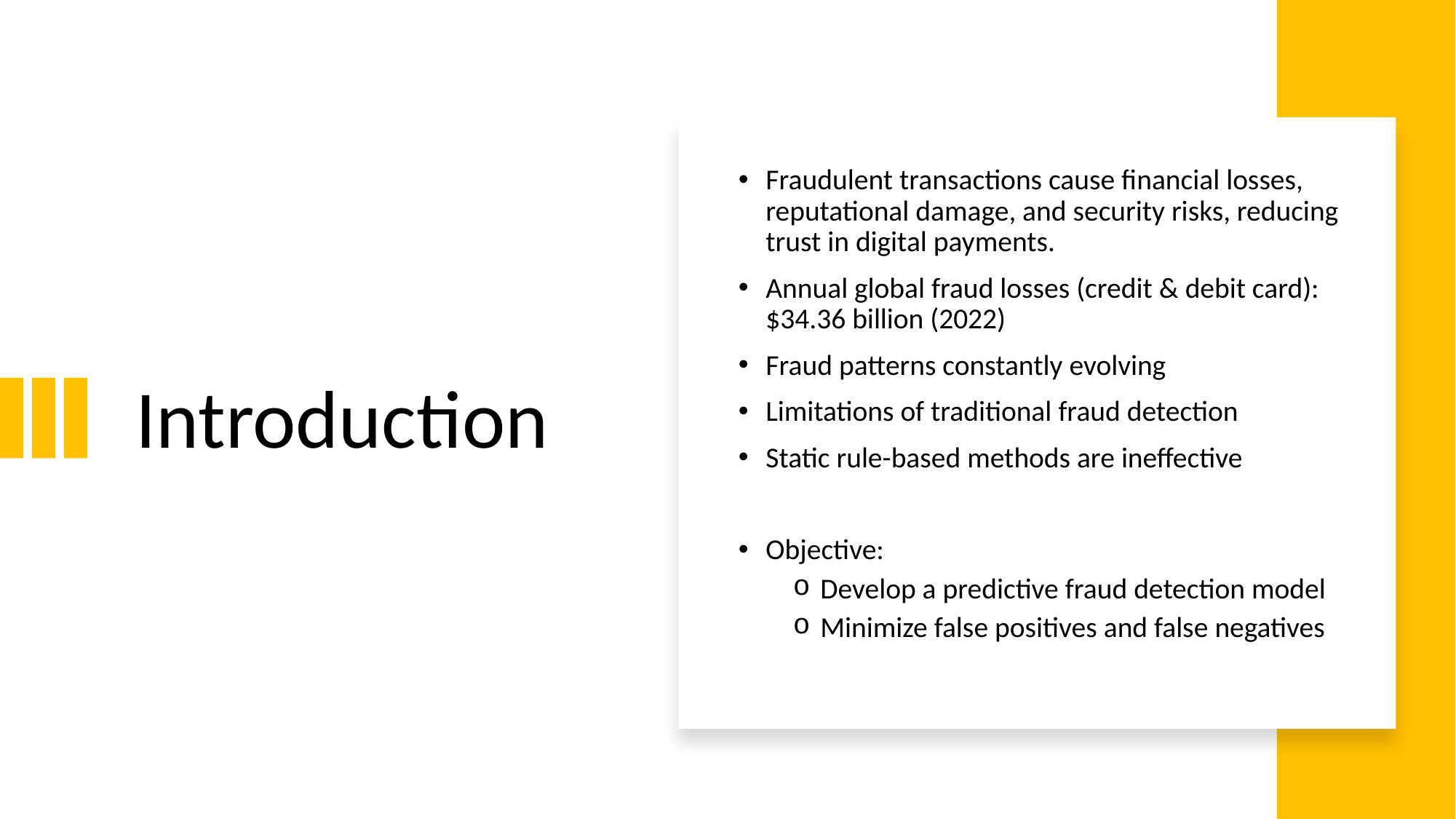

# Introduction
Fraudulent transactions cause financial losses, reputational damage, and security risks, reducing trust in digital payments.
Annual global fraud losses (credit & debit card): $34.36 billion (2022)
Fraud patterns constantly evolving
Limitations of traditional fraud detection
Static rule-based methods are ineffective

Objective:
Develop a predictive fraud detection model
Minimize false positives and false negatives